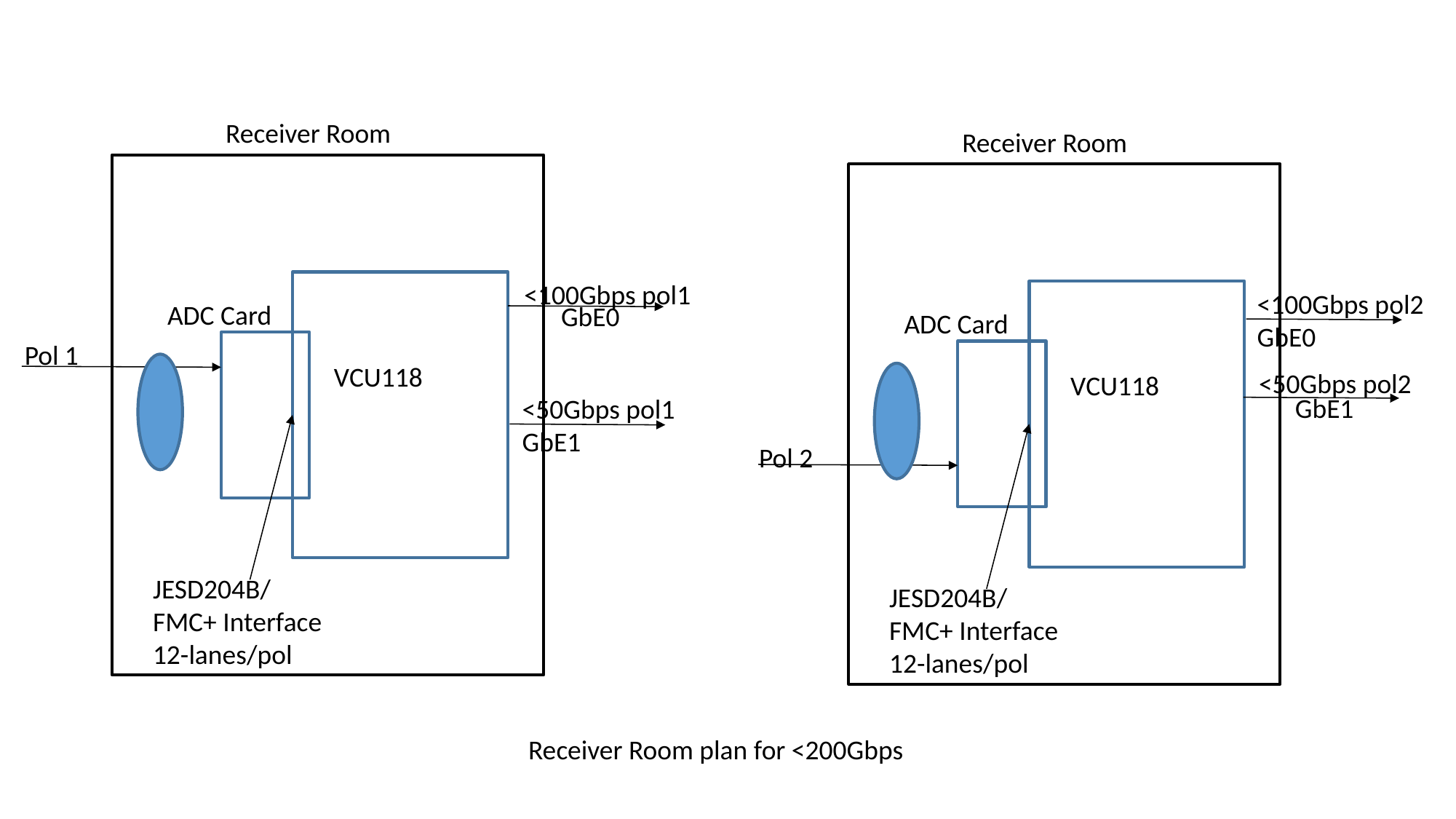

Receiver Room
Receiver Room

<100Gbps pol1

<100Gbps pol2
GbE0
ADC Card
GbE0
ADC Card

Pol 1

VCU118

<50Gbps pol2
VCU118

GbE1
<50Gbps pol1
GbE1

Pol 2

JESD204B/
FMC+ Interface
12-lanes/pol
JESD204B/
FMC+ Interface
12-lanes/pol
Receiver Room plan for <200Gbps